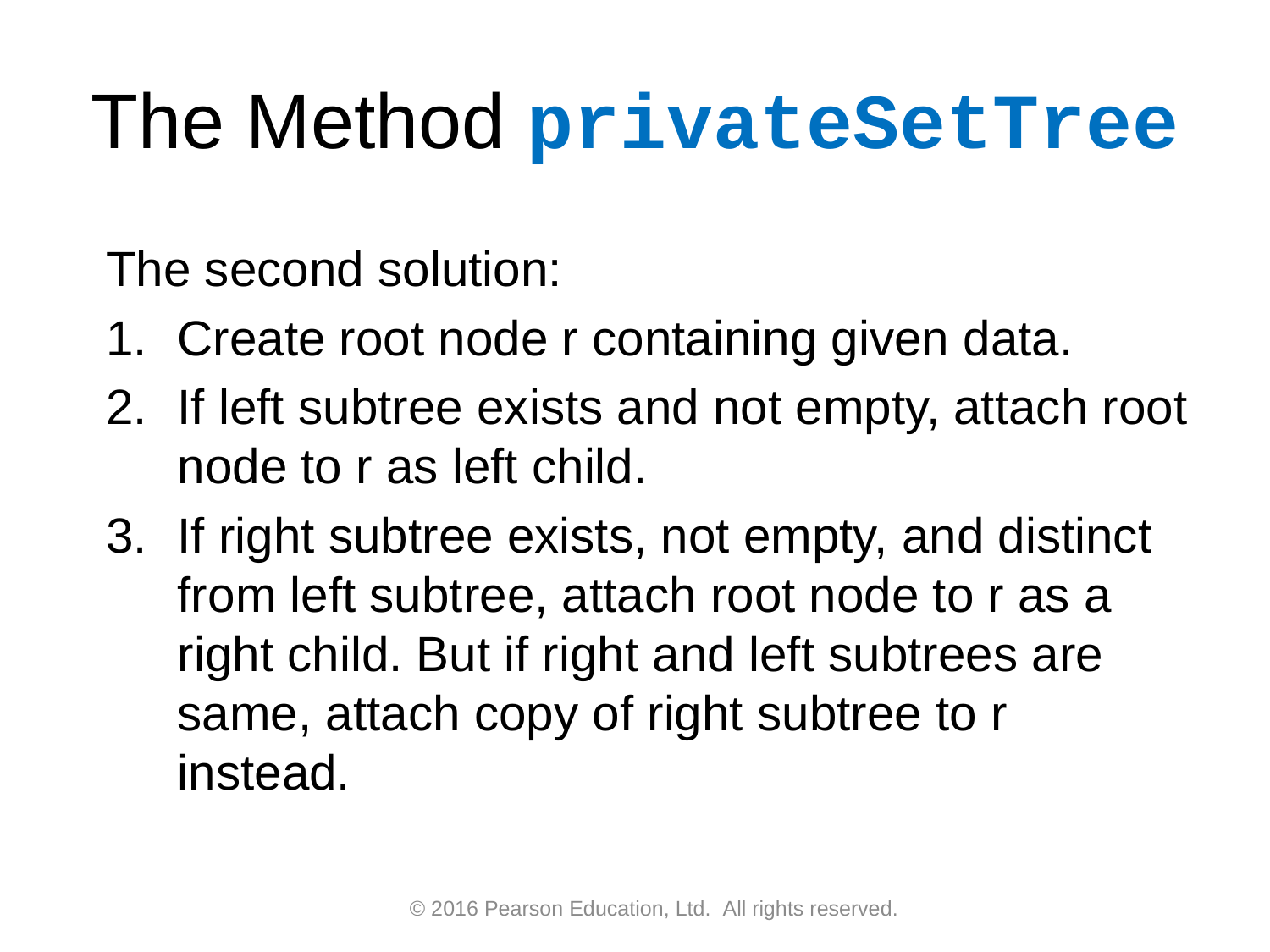

# The Method privateSetTree
The second solution:
Create root node r containing given data.
If left subtree exists and not empty, attach root node to r as left child.
If right subtree exists, not empty, and distinct from left subtree, attach root node to r as a right child. But if right and left subtrees are same, attach copy of right subtree to r instead.

© 2016 Pearson Education, Ltd.  All rights reserved.